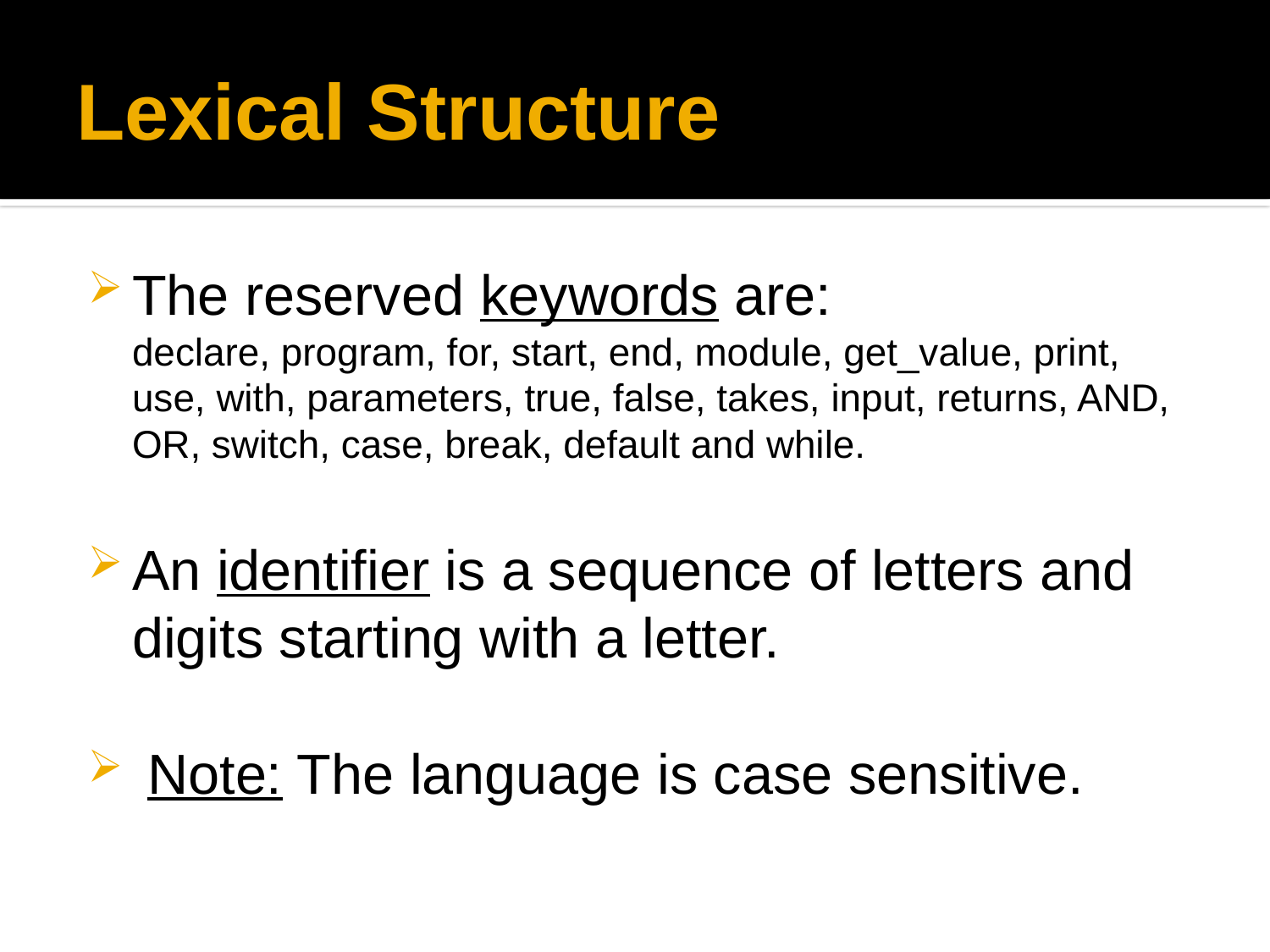

# Lexical Structure
The reserved keywords are:
	declare, program, for, start, end, module, get_value, print, use, with, parameters, true, false, takes, input, returns, AND, OR, switch, case, break, default and while.

An identifier is a sequence of letters and digits starting with a letter.

 Note: The language is case sensitive.